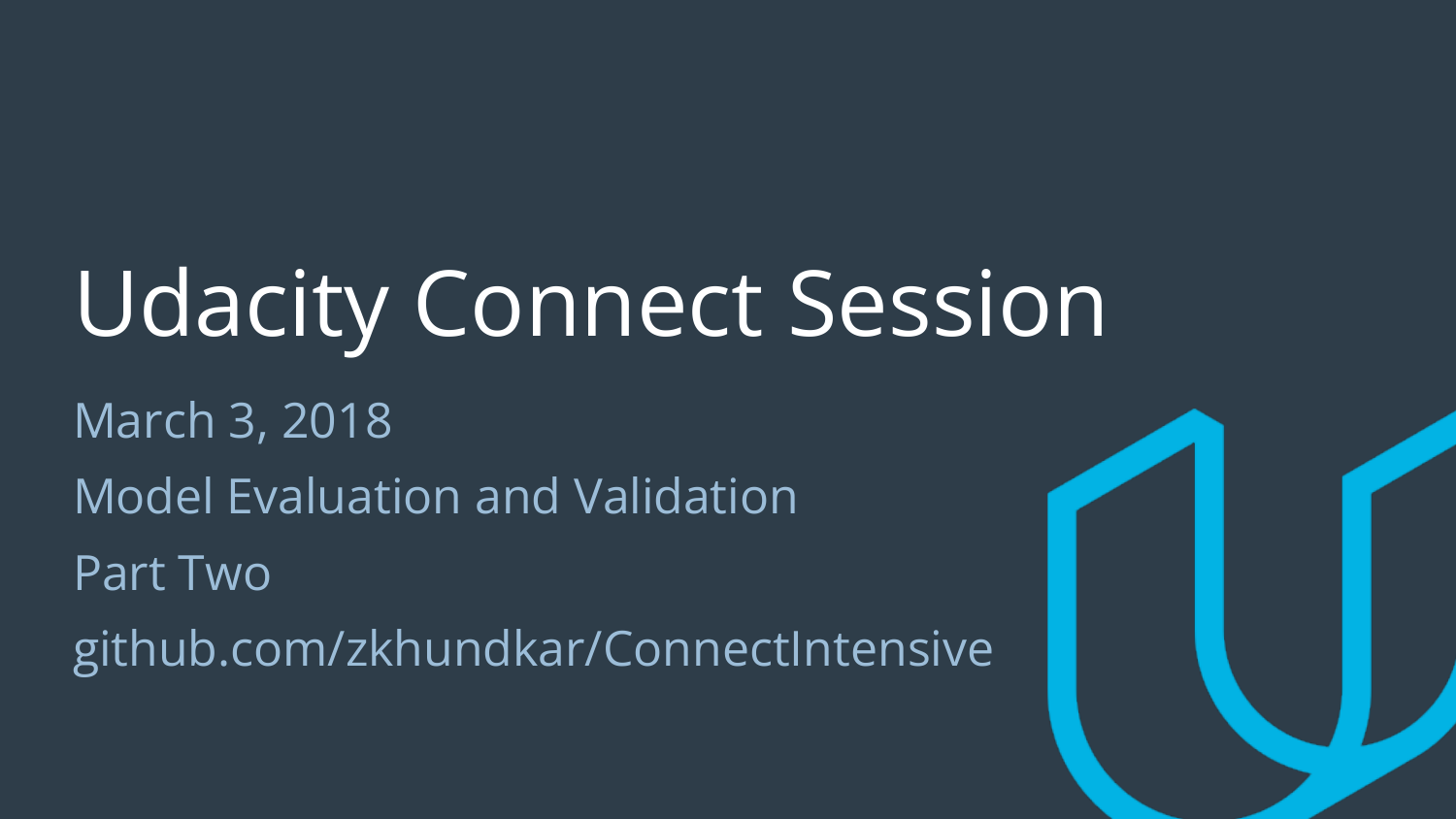

# Udacity Connect Session
March 3, 2018
Model Evaluation and Validation
Part Two
github.com/zkhundkar/ConnectIntensive